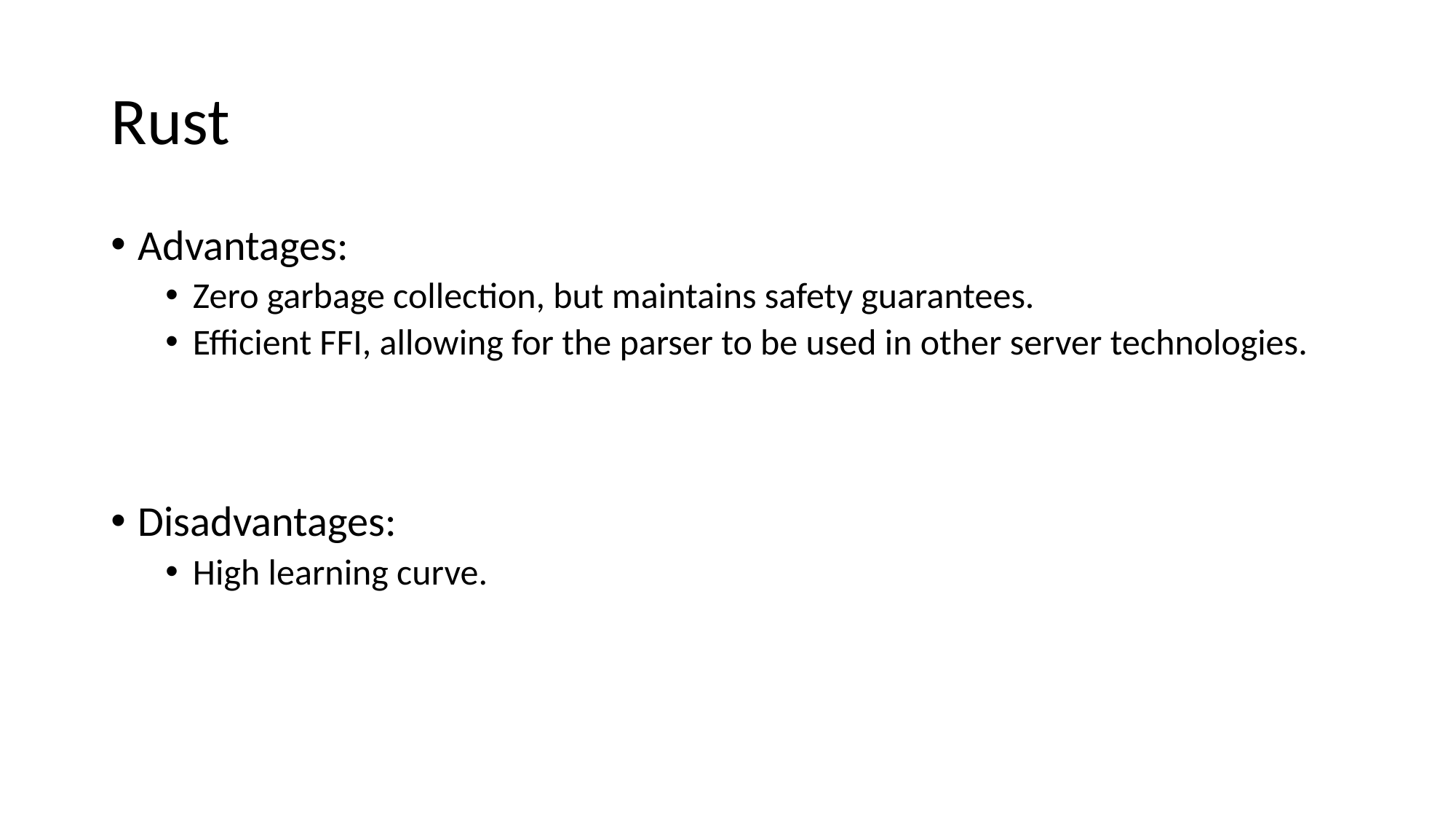

# Rust
Advantages:
Zero garbage collection, but maintains safety guarantees.
Efficient FFI, allowing for the parser to be used in other server technologies.

Disadvantages:
High learning curve.